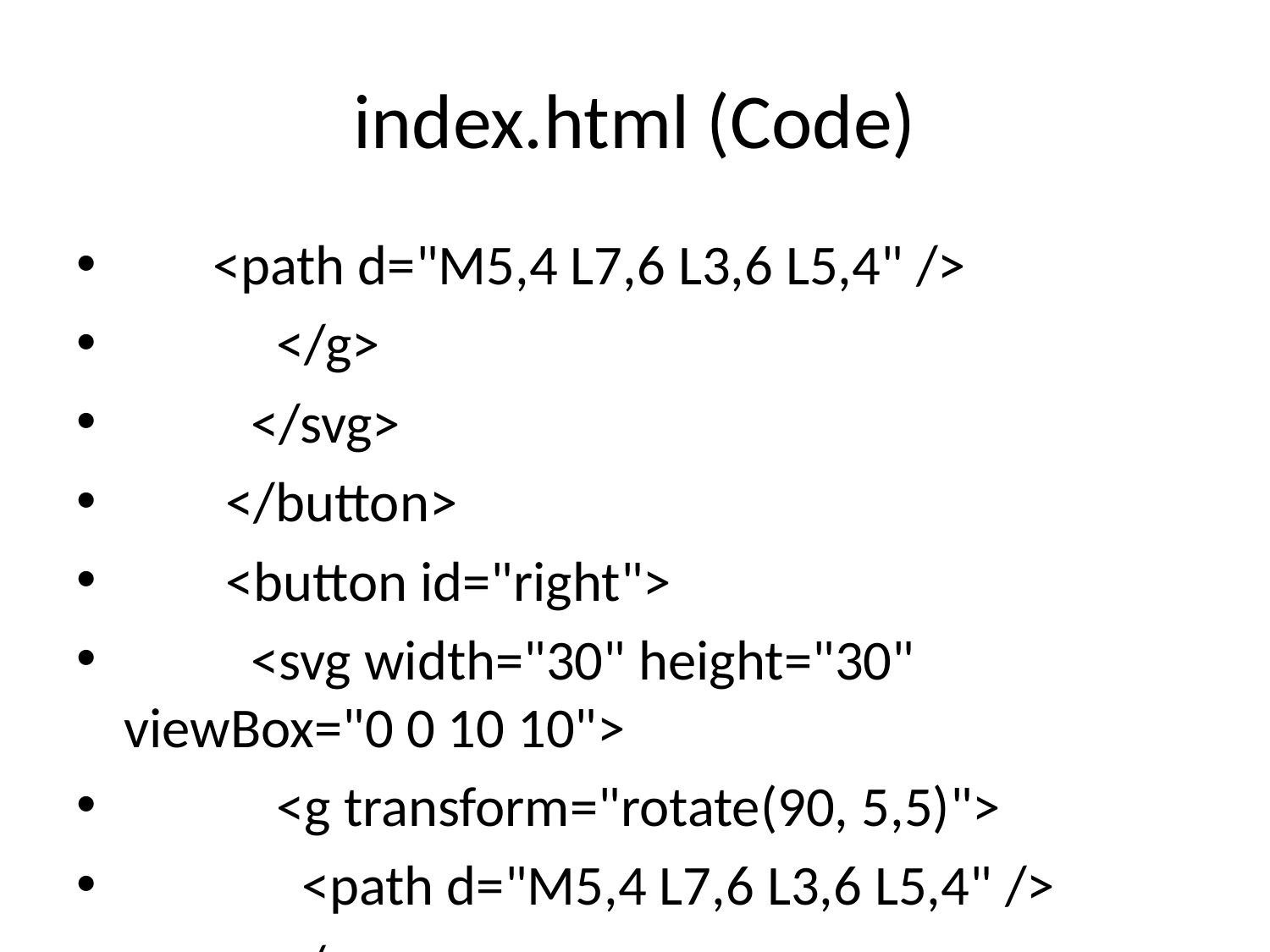

# index.html (Code)
       <path d="M5,4 L7,6 L3,6 L5,4" />
            </g>
          </svg>
        </button>
        <button id="right">
          <svg width="30" height="30" viewBox="0 0 10 10">
            <g transform="rotate(90, 5,5)">
              <path d="M5,4 L7,6 L3,6 L5,4" />
            </g>
          </svg>
        </button>
      </div>
    </div>

    <div id="end">
      <button id="retry">Retry</button>
    </div>
    <script src="https://cdnjs.cloudflare.com/ajax/libs/three.js/99/three.min.js"></script>
    <script src="script.js"></script>
  </body>
</html>